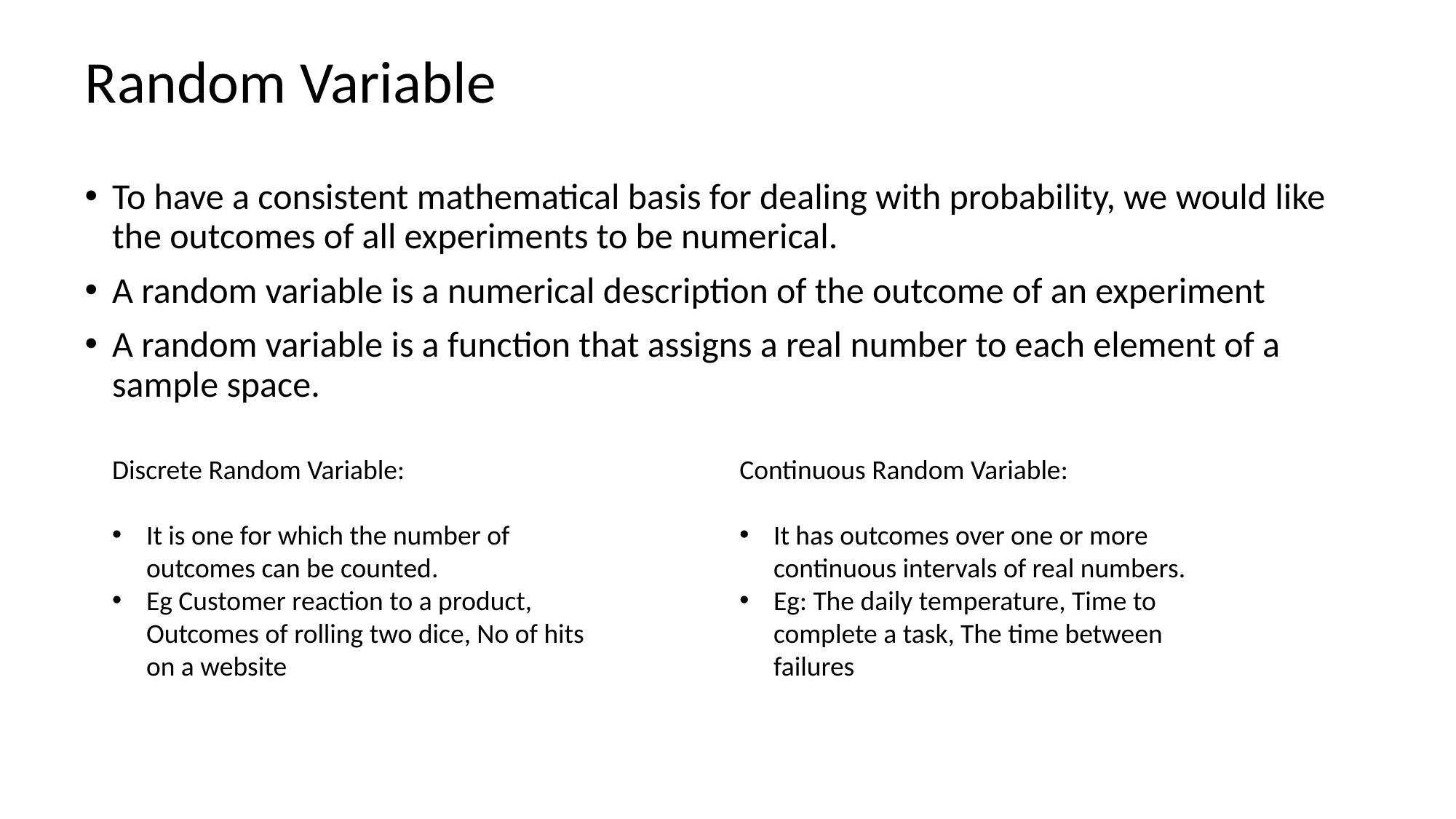

# Random Variable
To have a consistent mathematical basis for dealing with probability, we would like the outcomes of all experiments to be numerical.
A random variable is a numerical description of the outcome of an experiment
A random variable is a function that assigns a real number to each element of a sample space.

Continuous Random Variable:

It has outcomes over one or more continuous intervals of real numbers.
Eg: The daily temperature, Time to complete a task, The time between failures
Discrete Random Variable:

It is one for which the number of outcomes can be counted.
Eg Customer reaction to a product, Outcomes of rolling two dice, No of hits on a website